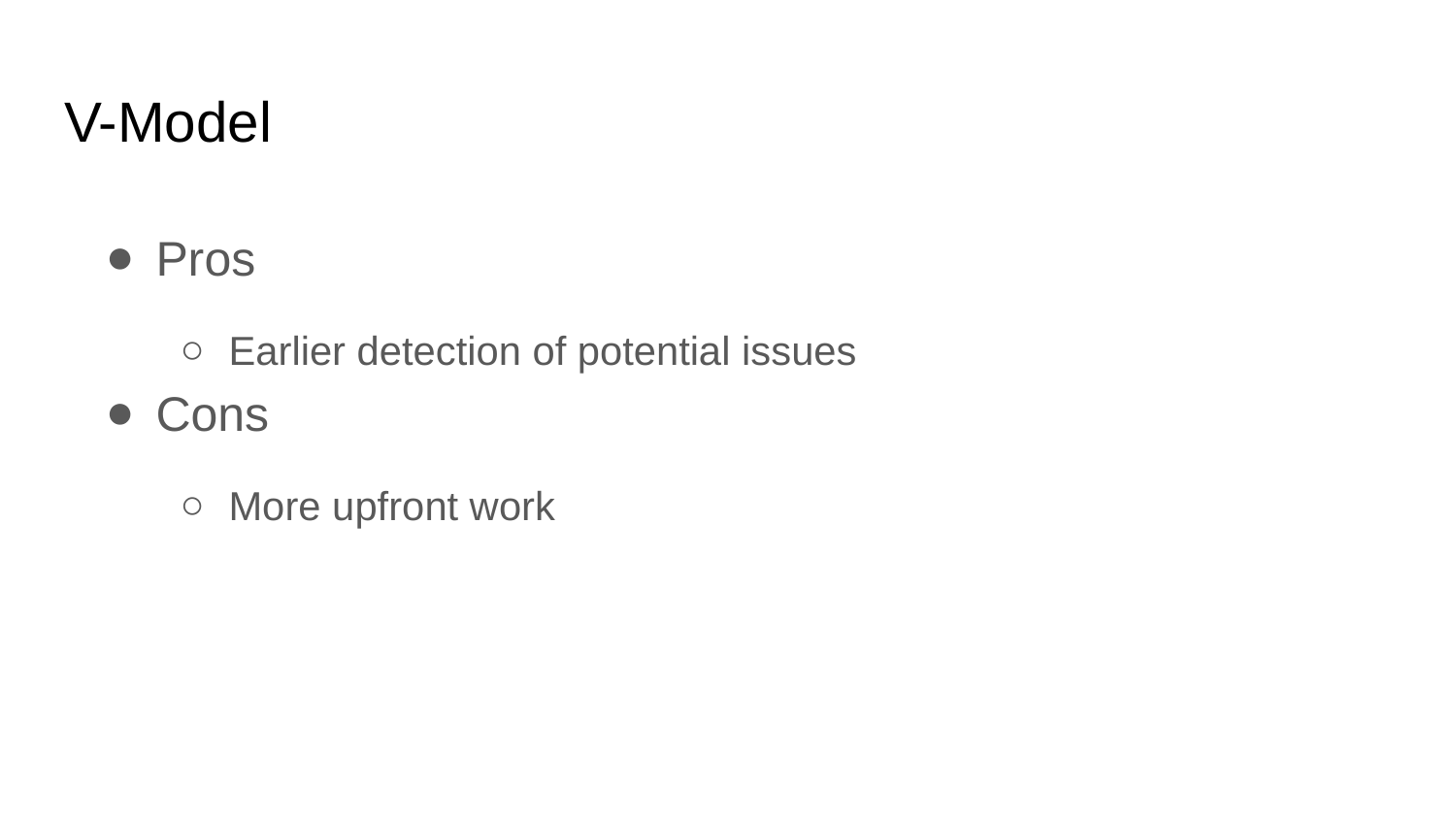

# V-Model
Pros
Earlier detection of potential issues
Cons
More upfront work